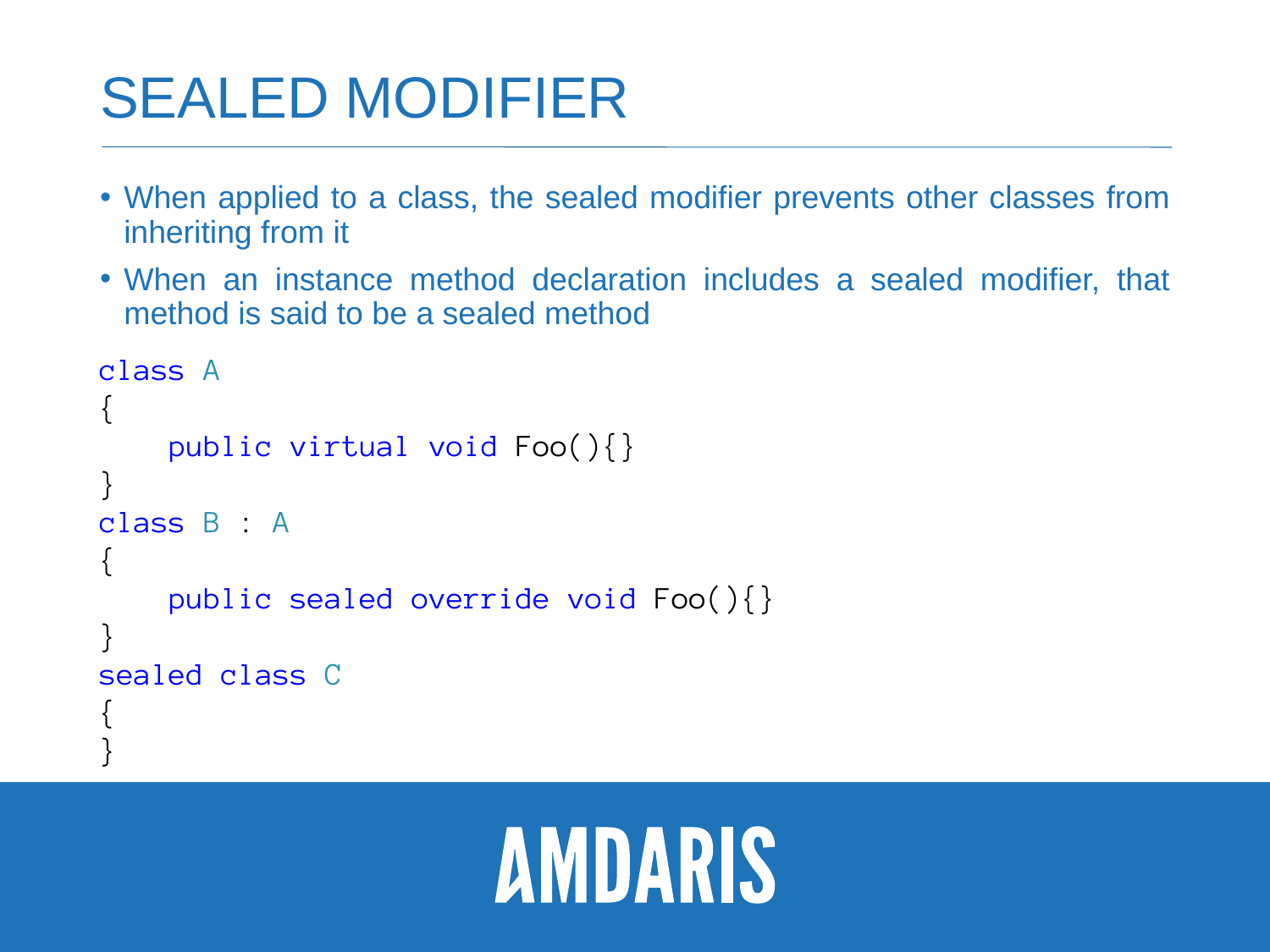

# Sealed modifier
When applied to a class, the sealed modifier prevents other classes from inheriting from it
When an instance method declaration includes a sealed modifier, that method is said to be a sealed method

class A
{
    public virtual void Foo(){}
}
class B : A
{
    public sealed override void Foo(){}
}
sealed class C
{
}